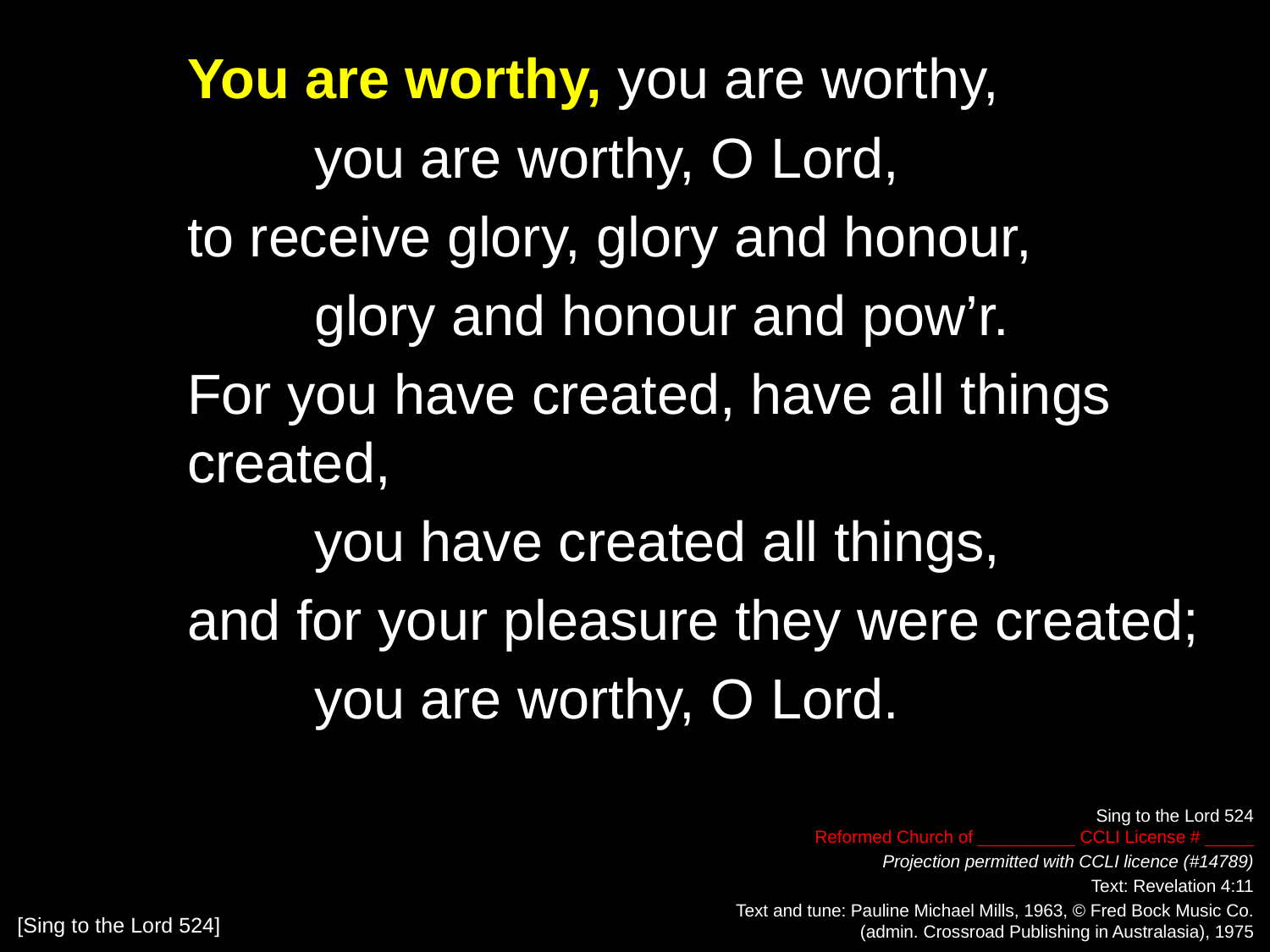

You are worthy, you are worthy,
		you are worthy, O Lord,
	to receive glory, glory and honour,
		glory and honour and pow’r.
	For you have created, have all things created,
		you have created all things,
	and for your pleasure they were created;
		you are worthy, O Lord.
Sing to the Lord 524
Reformed Church of __________ CCLI License # _____
Projection permitted with CCLI licence (#14789)
Text: Revelation 4:11
Text and tune: Pauline Michael Mills, 1963, © Fred Bock Music Co.
(admin. Crossroad Publishing in Australasia), 1975
[Sing to the Lord 524]